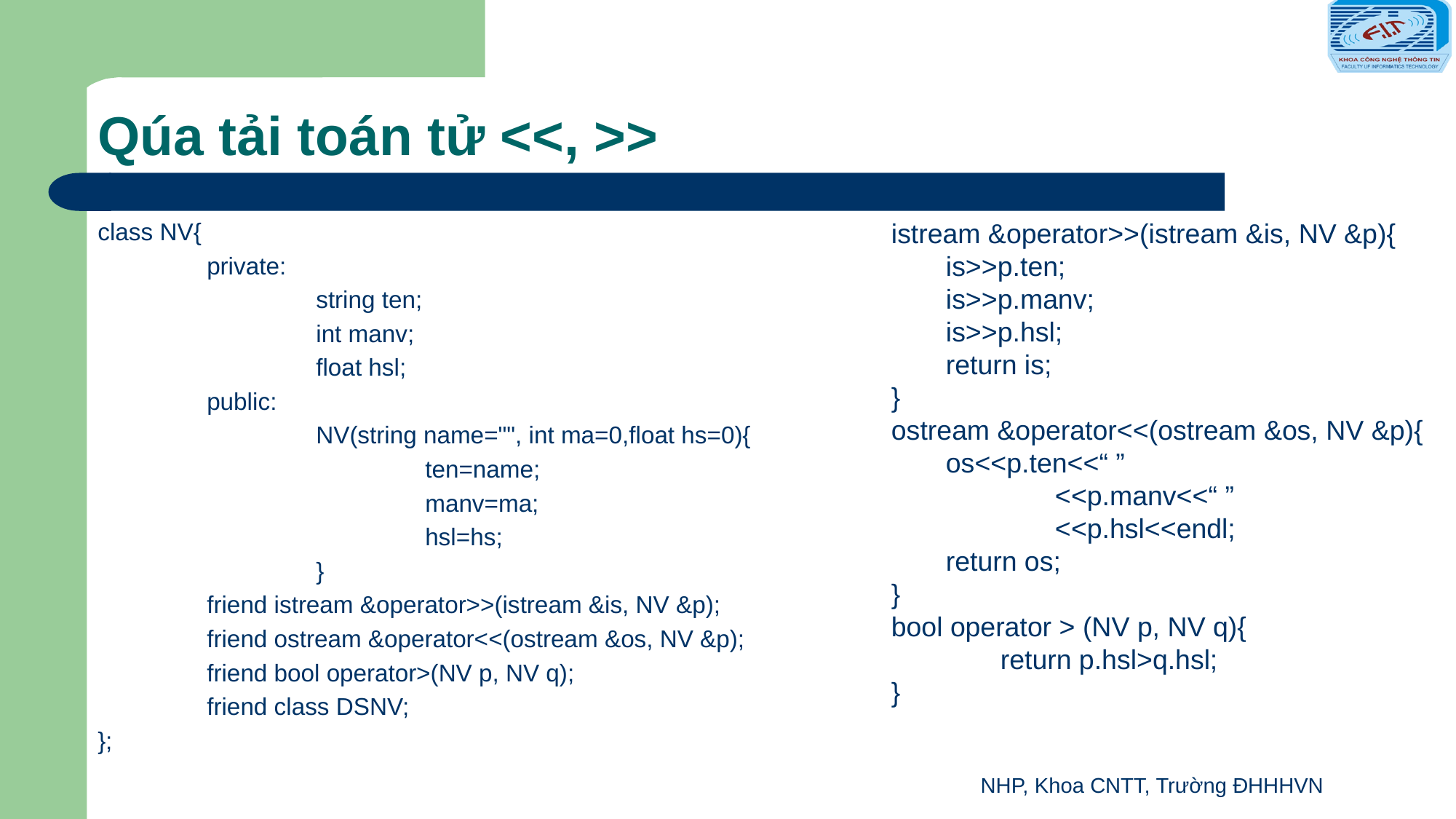

# Qúa tải toán tử <<, >>
class NV{
	private:
		string ten;
		int manv;
		float hsl;
	public:
		NV(string name="", int ma=0,float hs=0){
			ten=name;
			manv=ma;
			hsl=hs;
		}
	friend istream &operator>>(istream &is, NV &p);
	friend ostream &operator<<(ostream &os, NV &p);
	friend bool operator>(NV p, NV q);
	friend class DSNV;
};
istream &operator>>(istream &is, NV &p){
is>>p.ten;
is>>p.manv;
is>>p.hsl;
return is;
}
ostream &operator<<(ostream &os, NV &p){
os<<p.ten<<“ ”
	<<p.manv<<“ ”
	<<p.hsl<<endl;
return os;
}
bool operator > (NV p, NV q){
	return p.hsl>q.hsl;
}

NHP, Khoa CNTT, Trường ĐHHHVN